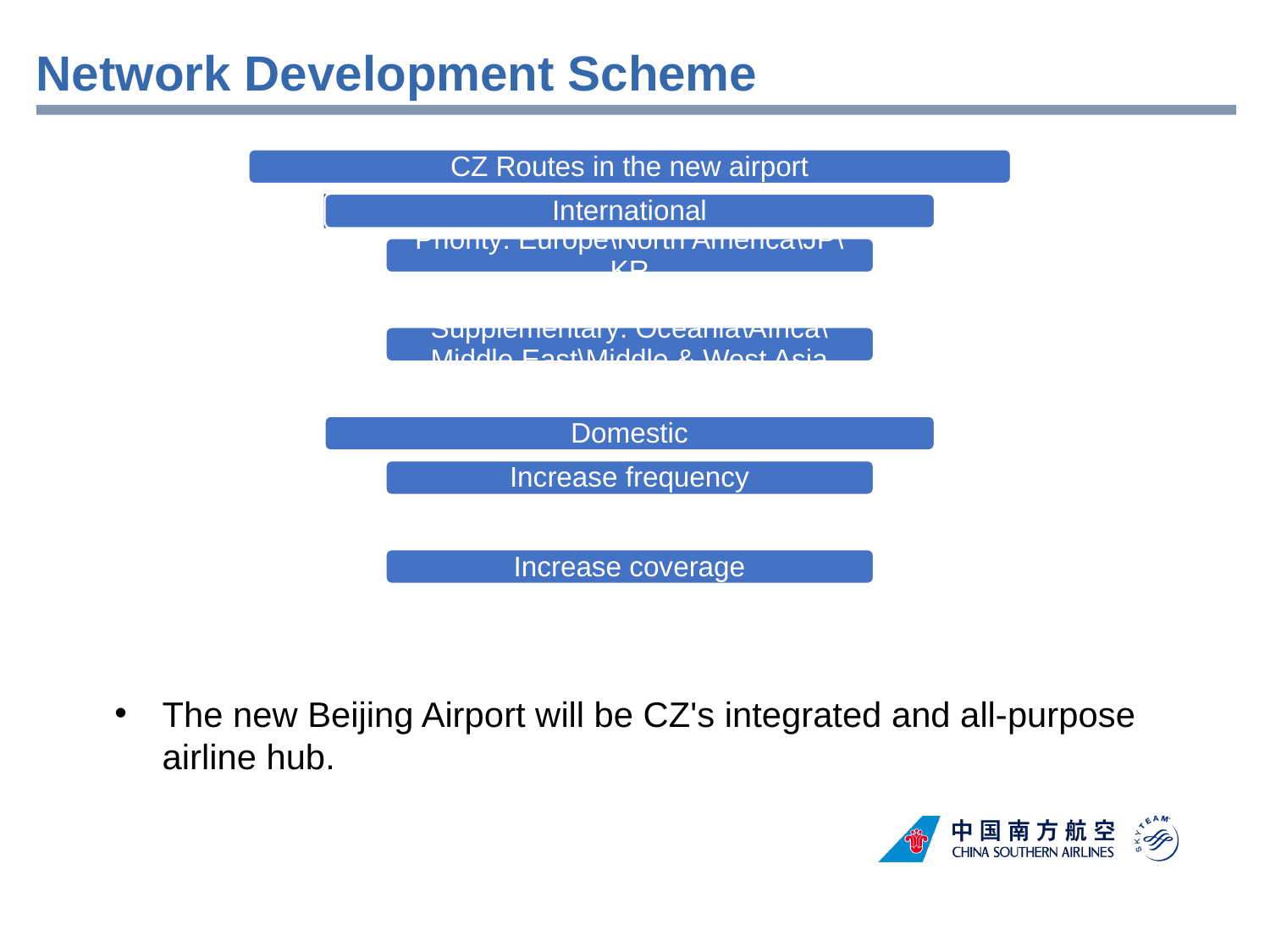

Network Development Scheme

CZ Routes in the new airport
International
Priority: Europe\North America\JP\KR
Supplementary: Oceania\Africa\Middle East\Middle & West Asia
Domestic
Increase frequency
Increase coverage
The new Beijing Airport will be CZ's integrated and all-purpose airline hub.